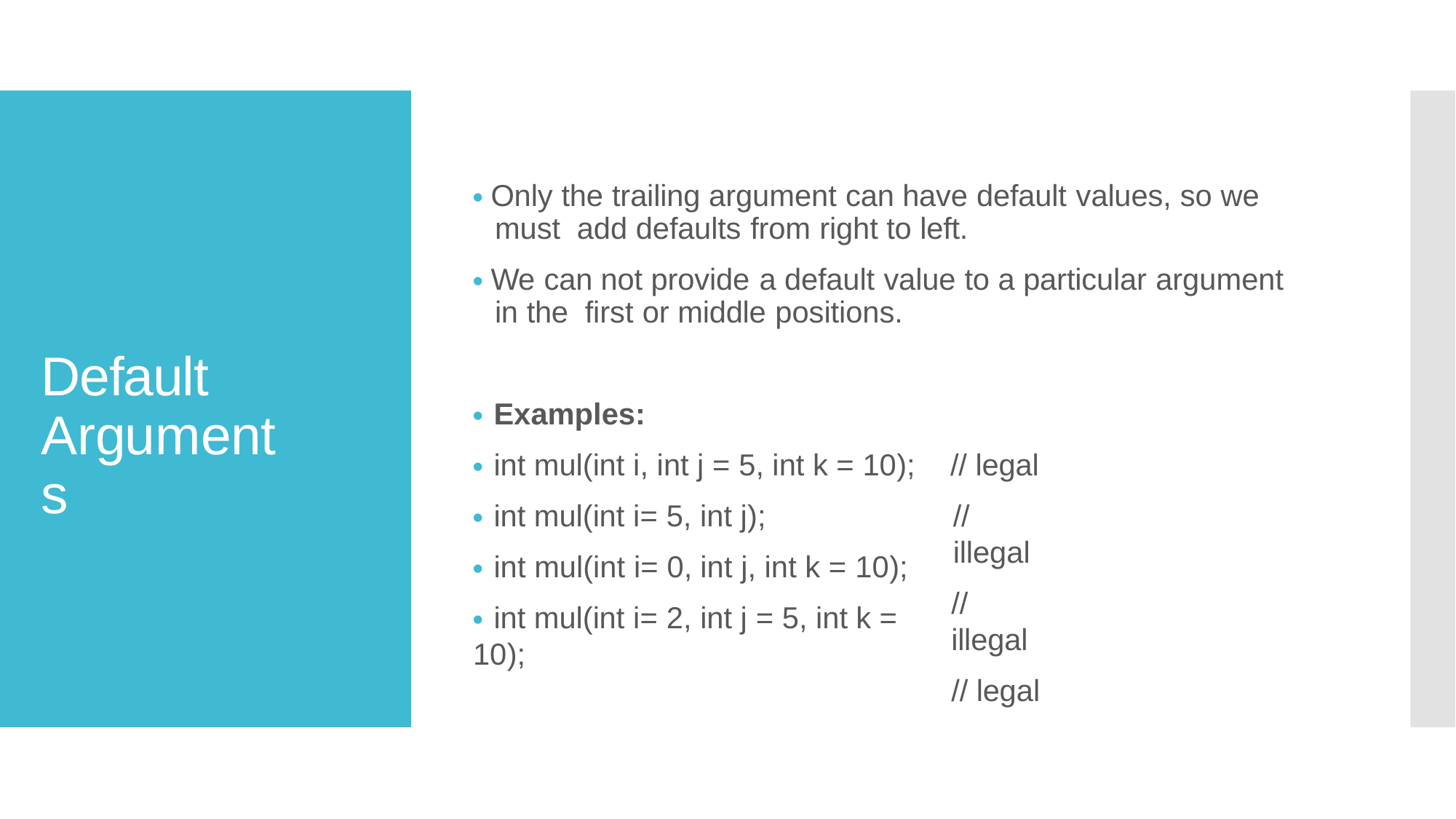

🞄 Only the trailing argument can have default values, so we must  add defaults from right to left.
🞄 We can not provide a default value to a particular argument in the  first or middle positions.
Default  Arguments
🞄 Examples:
🞄 int mul(int i, int j = 5, int k = 10);
🞄 int mul(int i= 5, int j);
🞄 int mul(int i= 0, int j, int k = 10);
🞄 int mul(int i= 2, int j = 5, int k = 10);
// legal
// illegal
// illegal
// legal